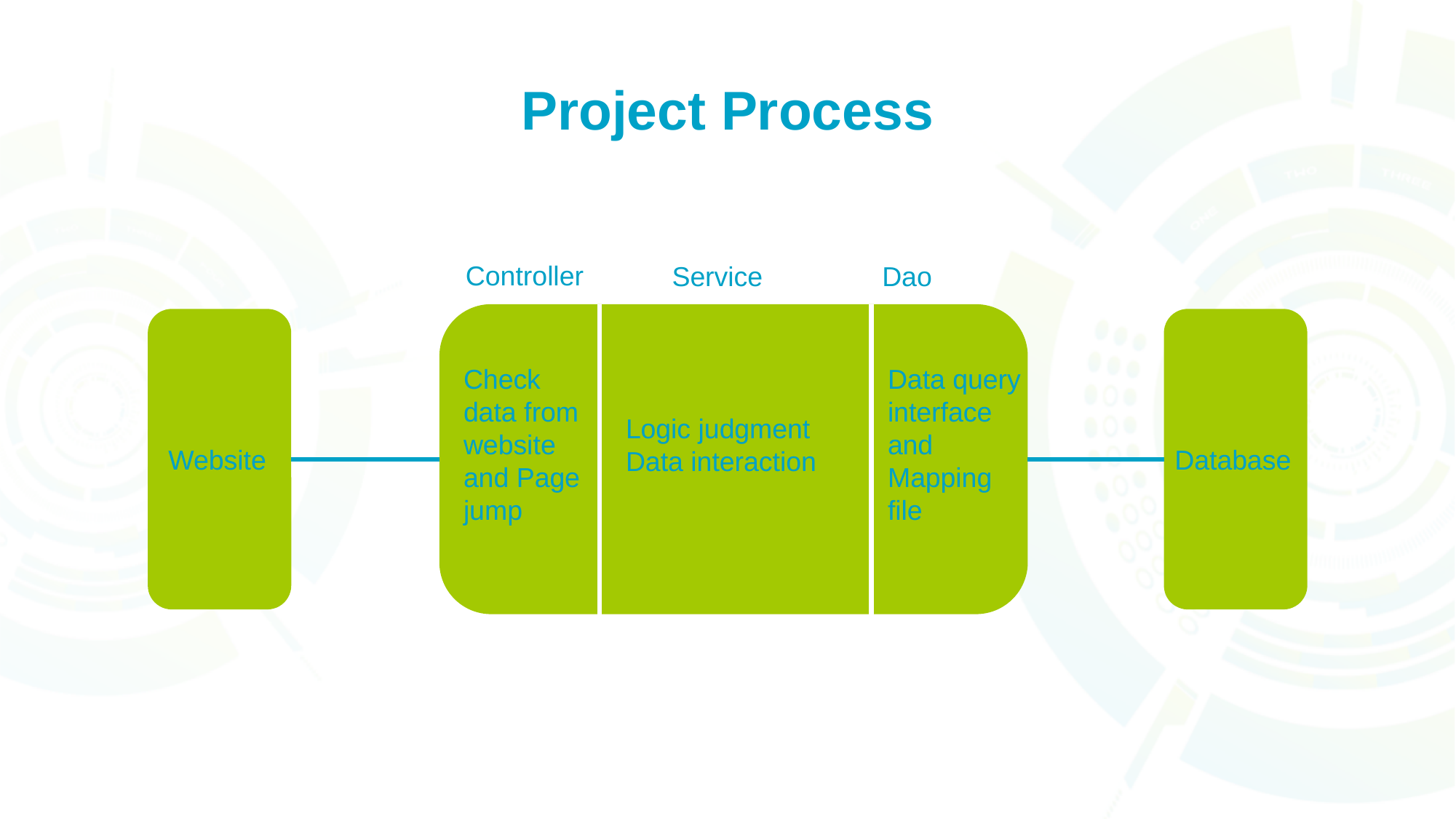

Project Process
Controller
Service
Dao

Check data from website and Page jump
Data query interface and Mapping file
Logic judgment
Data interaction
Website
Database